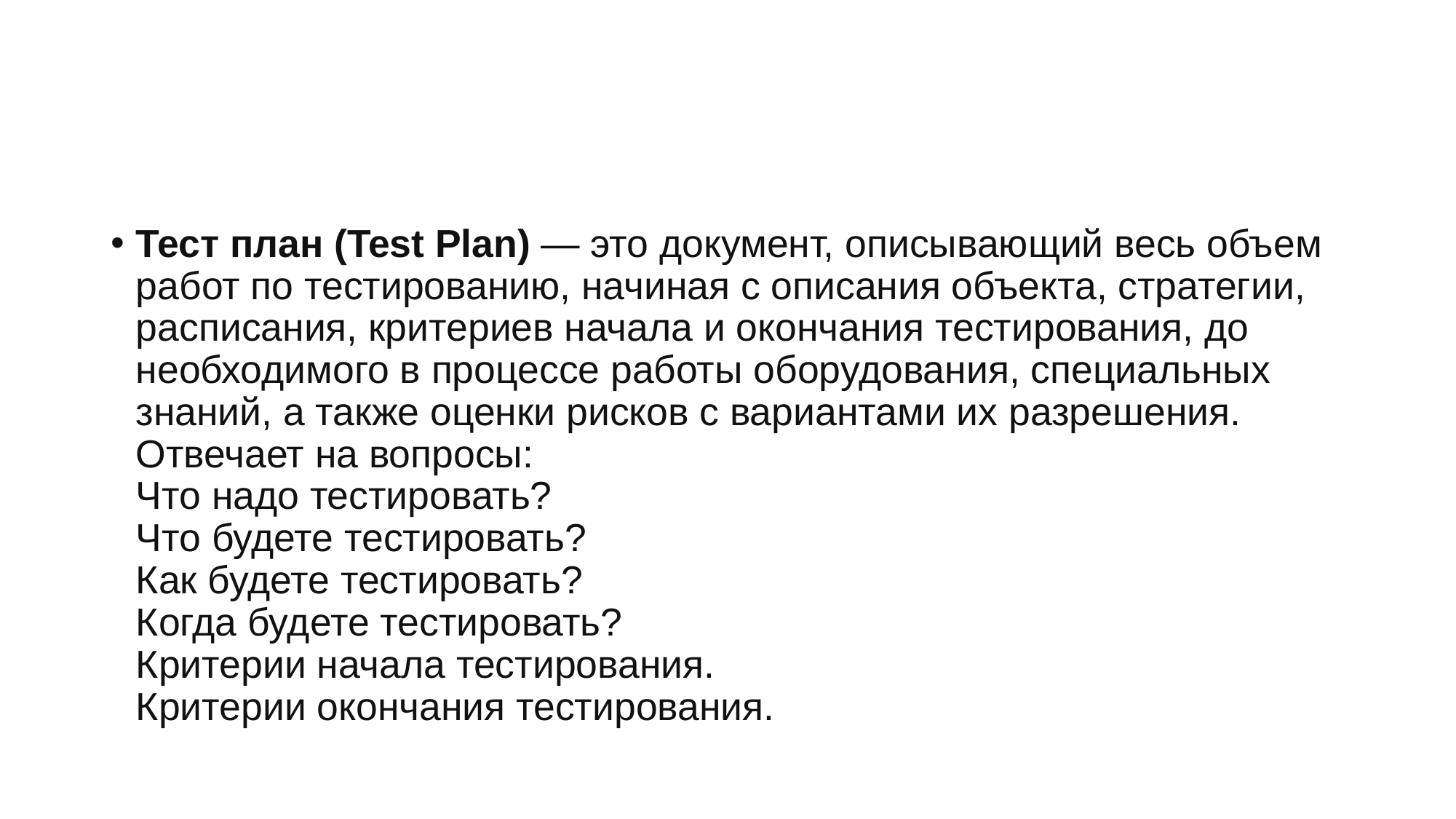

#
Тест план (Test Plan) — это документ, описывающий весь объем работ по тестированию, начиная с описания объекта, стратегии, расписания, критериев начала и окончания тестирования, до необходимого в процессе работы оборудования, специальных знаний, а также оценки рисков с вариантами их разрешения.
Отвечает на вопросы:
Что надо тестировать?
Что будете тестировать?
Как будете тестировать?
Когда будете тестировать?
Критерии начала тестирования.
Критерии окончания тестирования.